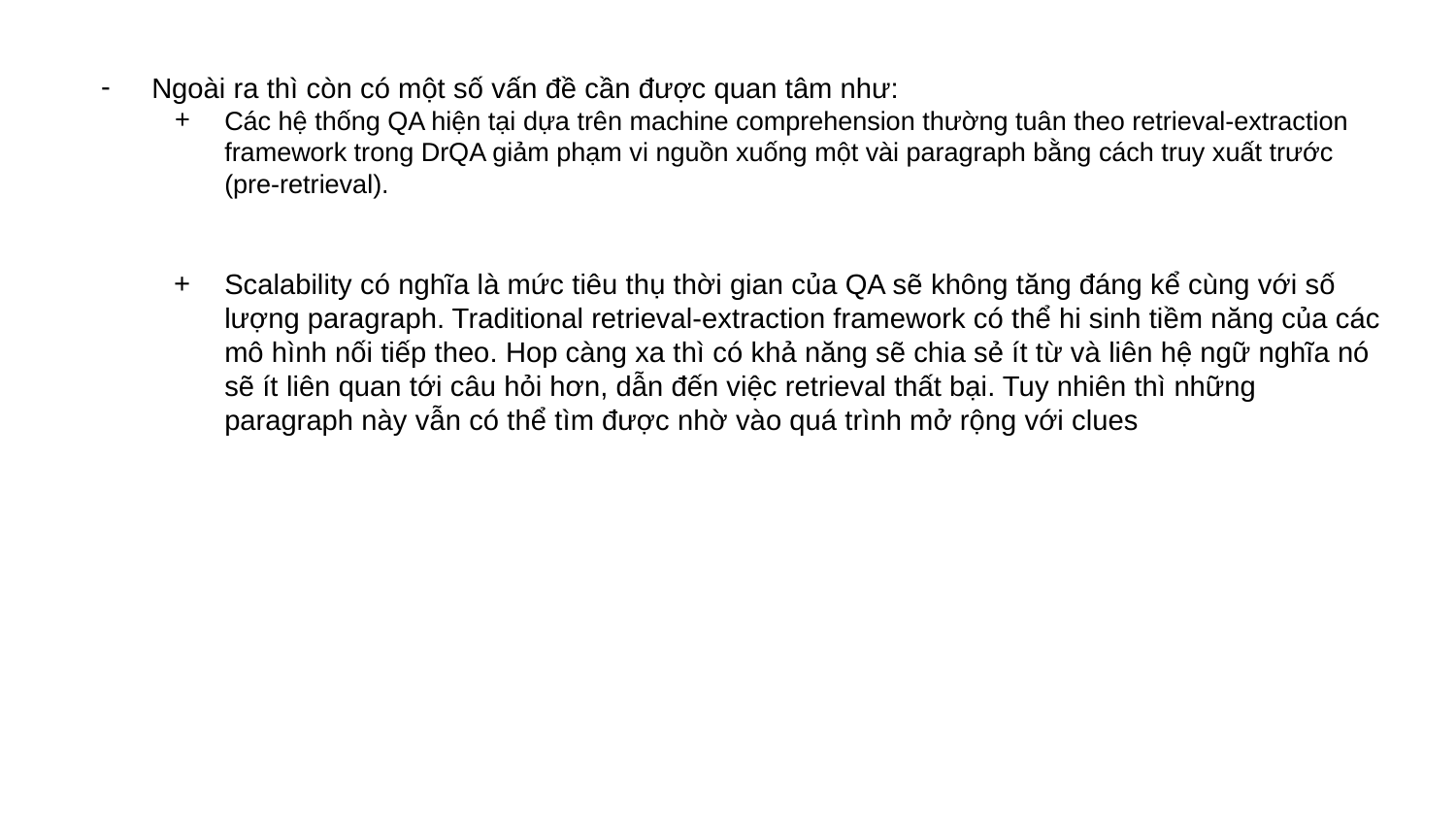

Ngoài ra thì còn có một số vấn đề cần được quan tâm như:
Các hệ thống QA hiện tại dựa trên machine comprehension thường tuân theo retrieval-extraction framework trong DrQA giảm phạm vi nguồn xuống một vài paragraph bằng cách truy xuất trước (pre-retrieval).

Scalability có nghĩa là mức tiêu thụ thời gian của QA sẽ không tăng đáng kể cùng với số lượng paragraph. Traditional retrieval-extraction framework có thể hi sinh tiềm năng của các mô hình nối tiếp theo. Hop càng xa thì có khả năng sẽ chia sẻ ít từ và liên hệ ngữ nghĩa nó sẽ ít liên quan tới câu hỏi hơn, dẫn đến việc retrieval thất bại. Tuy nhiên thì những paragraph này vẫn có thể tìm được nhờ vào quá trình mở rộng với clues